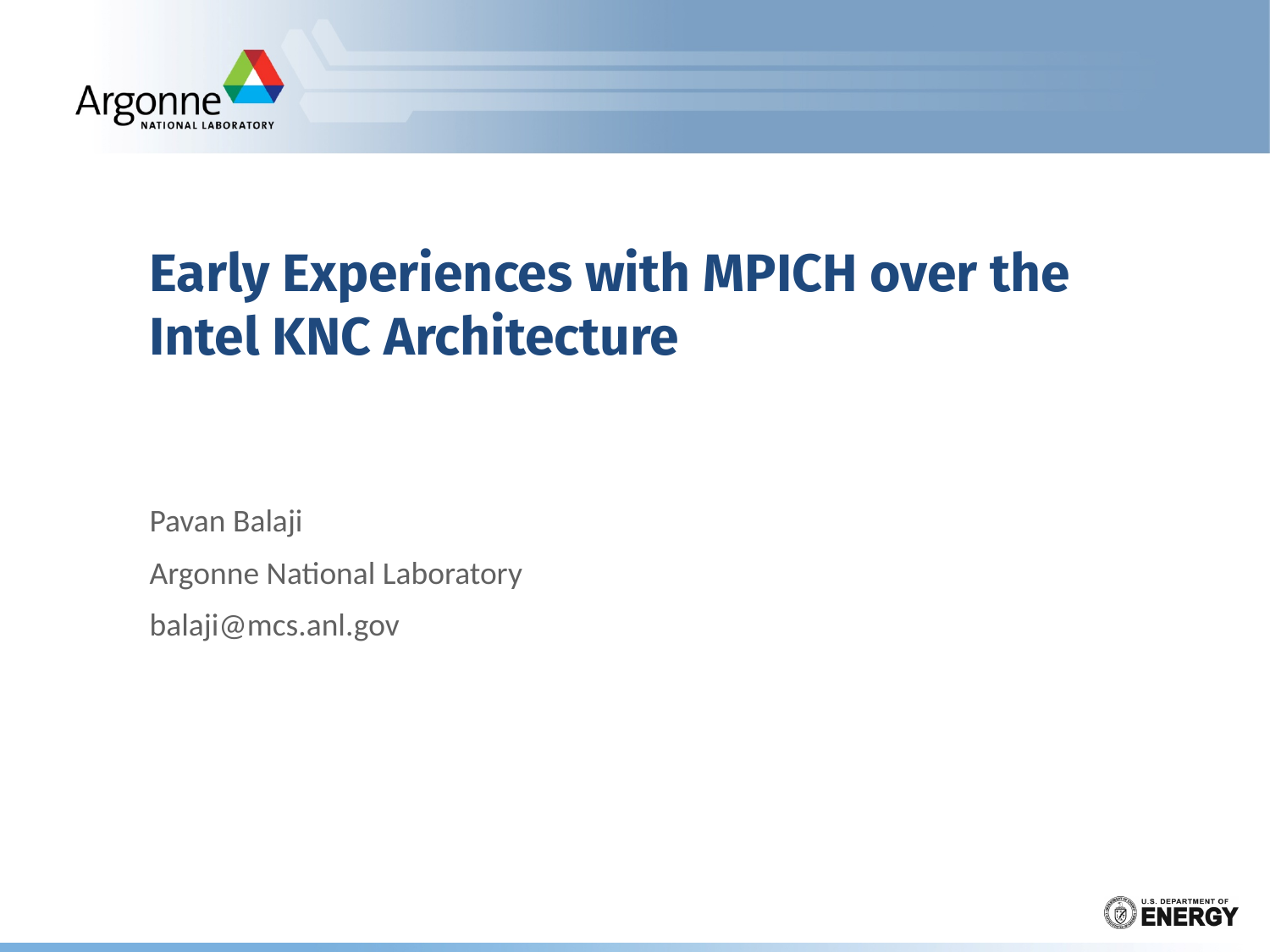

# Early Experiences with MPICH over the Intel KNC Architecture
Pavan Balaji
Argonne National Laboratory
balaji@mcs.anl.gov